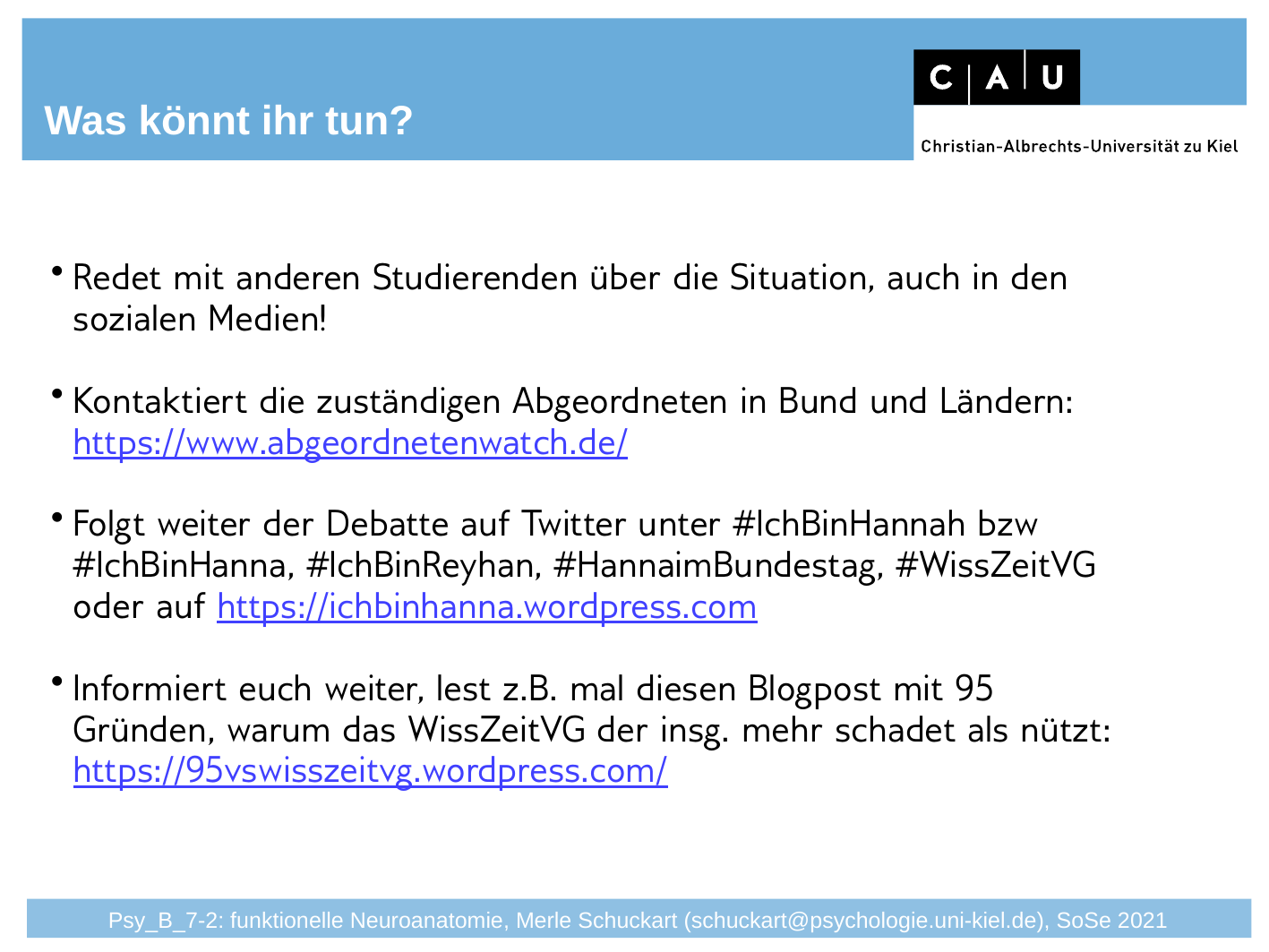

# Was könnt ihr tun?

Redet mit anderen Studierenden über die Situation, auch in den sozialen Medien!
Kontaktiert die zuständigen Abgeordneten in Bund und Ländern: https://www.abgeordnetenwatch.de/

Folgt weiter der Debatte auf Twitter unter #IchBinHannah bzw #IchBinHanna, #IchBinReyhan, #HannaimBundestag, #WissZeitVG oder auf https://ichbinhanna.wordpress.com

Informiert euch weiter, lest z.B. mal diesen Blogpost mit 95 Gründen, warum das WissZeitVG der insg. mehr schadet als nützt: https://95vswisszeitvg.wordpress.com/
38
Psy_B_7-2: funktionelle Neuroanatomie, Merle Schuckart (schuckart@psychologie.uni-kiel.de), SoSe 2021